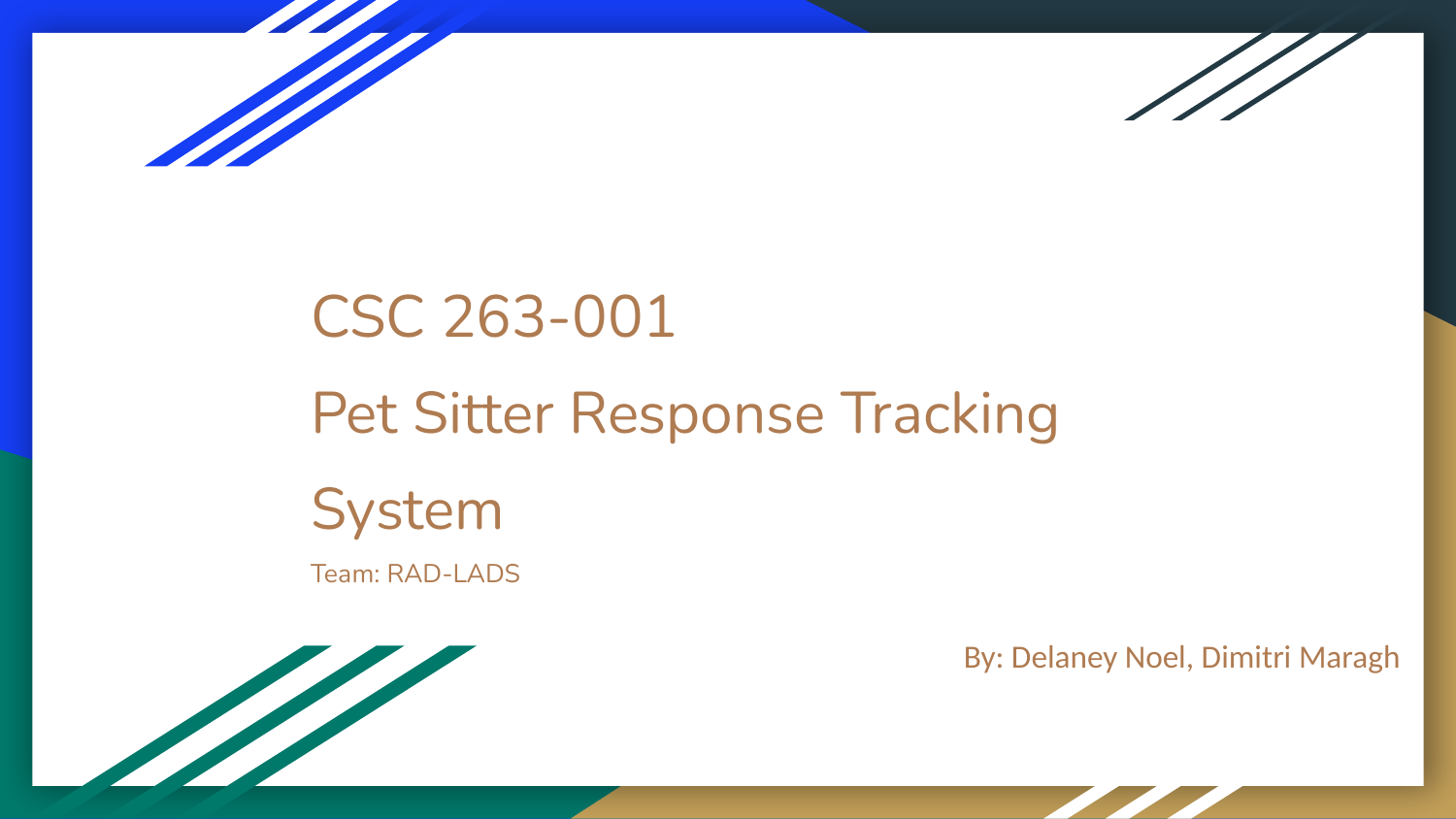

# CSC 263-001
Pet Sitter Response Tracking System
Team: RAD-LADS
By: Delaney Noel, Dimitri Maragh